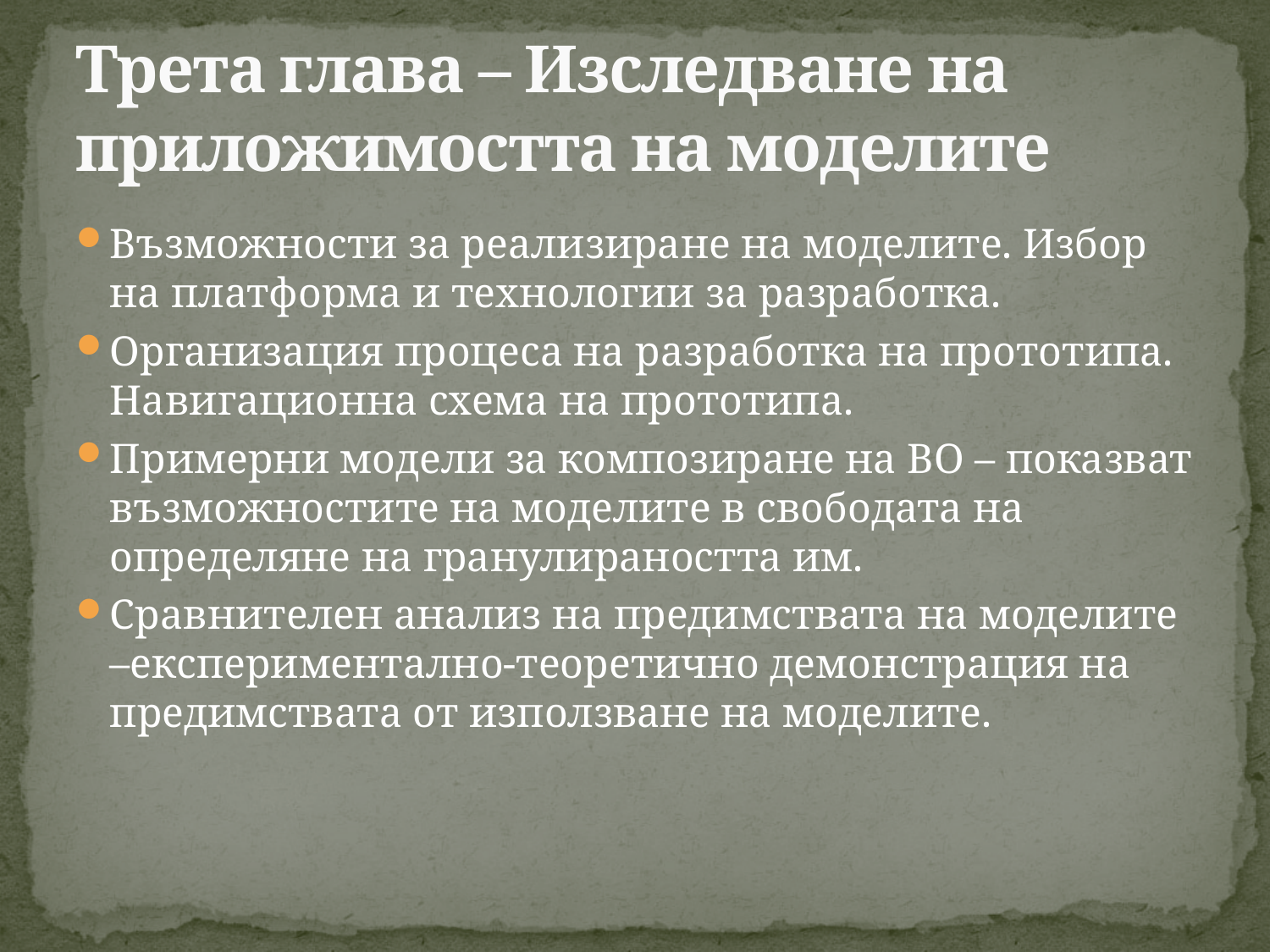

# Трета глава – Изследване на приложимостта на моделите
Възможности за реализиране на моделите. Избор на платформа и технологии за разработка.
Организация процеса на разработка на прототипа. Навигационна схема на прототипа.
Примерни модели за композиране на ВО – показват възможностите на моделите в свободата на определяне на гранулираността им.
Сравнителен анализ на предимствата на моделите –експериментално-теоретично демонстрация на предимствата от използване на моделите.